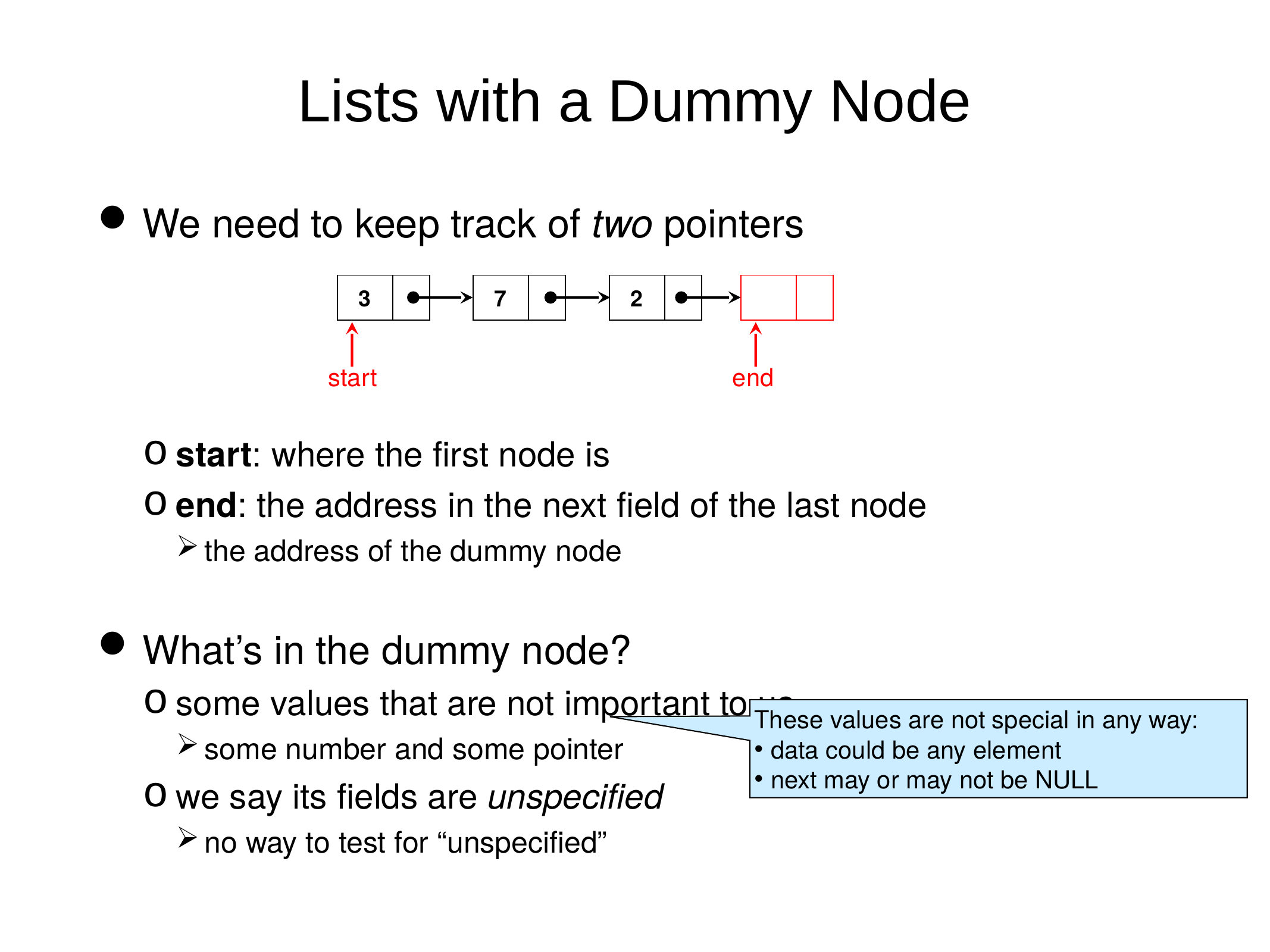

# Lists with a Dummy Node
We need to keep track of two pointers

start: where the first node is
end: the address in the next field of the last node
the address of the dummy node

What’s in the dummy node?
some values that are not important to us
some number and some pointer
we say its fields are unspecified
no way to test for “unspecified”
| 3 |  |
| --- | --- |
| 7 |  |
| --- | --- |
| 2 |  |
| --- | --- |
|  |  |
| --- | --- |
start
end
These values are not special in any way:
data could be any element
next may or may not be NULL